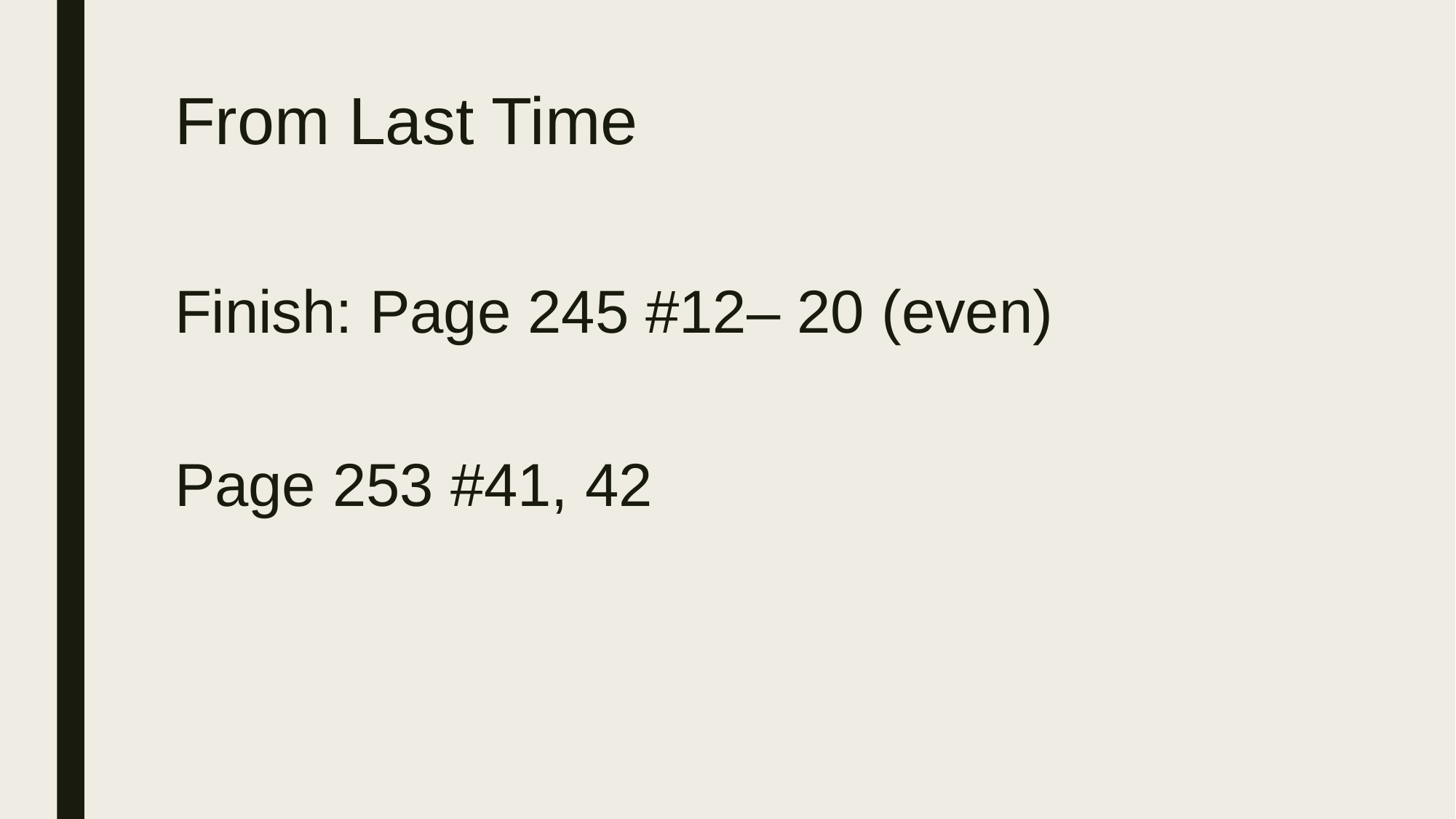

# From Last Time
Finish: Page 245 #12– 20 (even)

Page 253 #41, 42